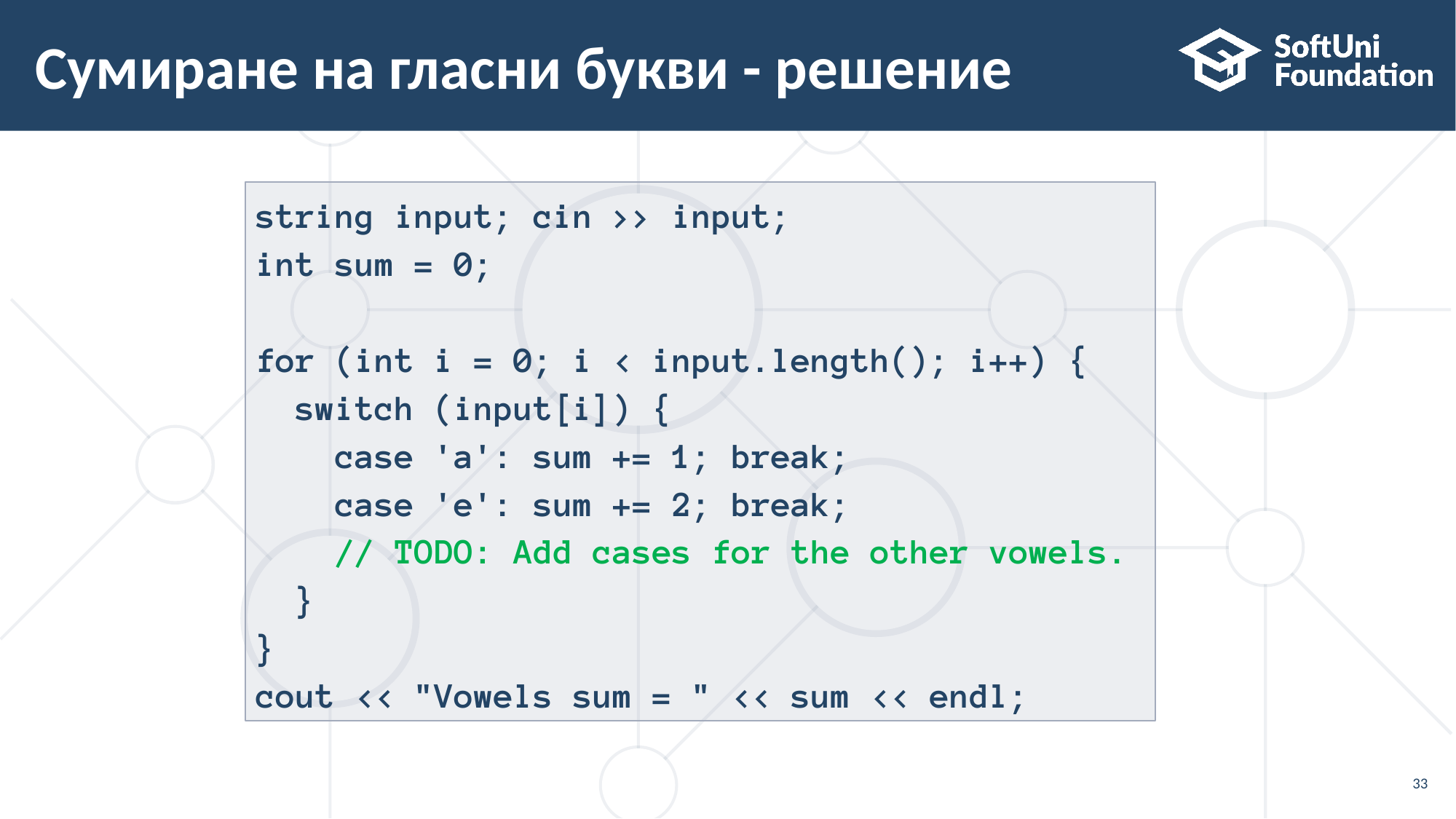

# Сумиране на гласни букви - решение
string input; cin >> input;
int sum = 0;

for (int i = 0; i < input.length(); i++) {
  switch (input[i]) {
    case 'a': sum += 1; break;
    case 'e': sum += 2; break;
    // TODO: Add cases for the other vowels.
  }
}
cout << "Vowels sum = " << sum << endl;
33